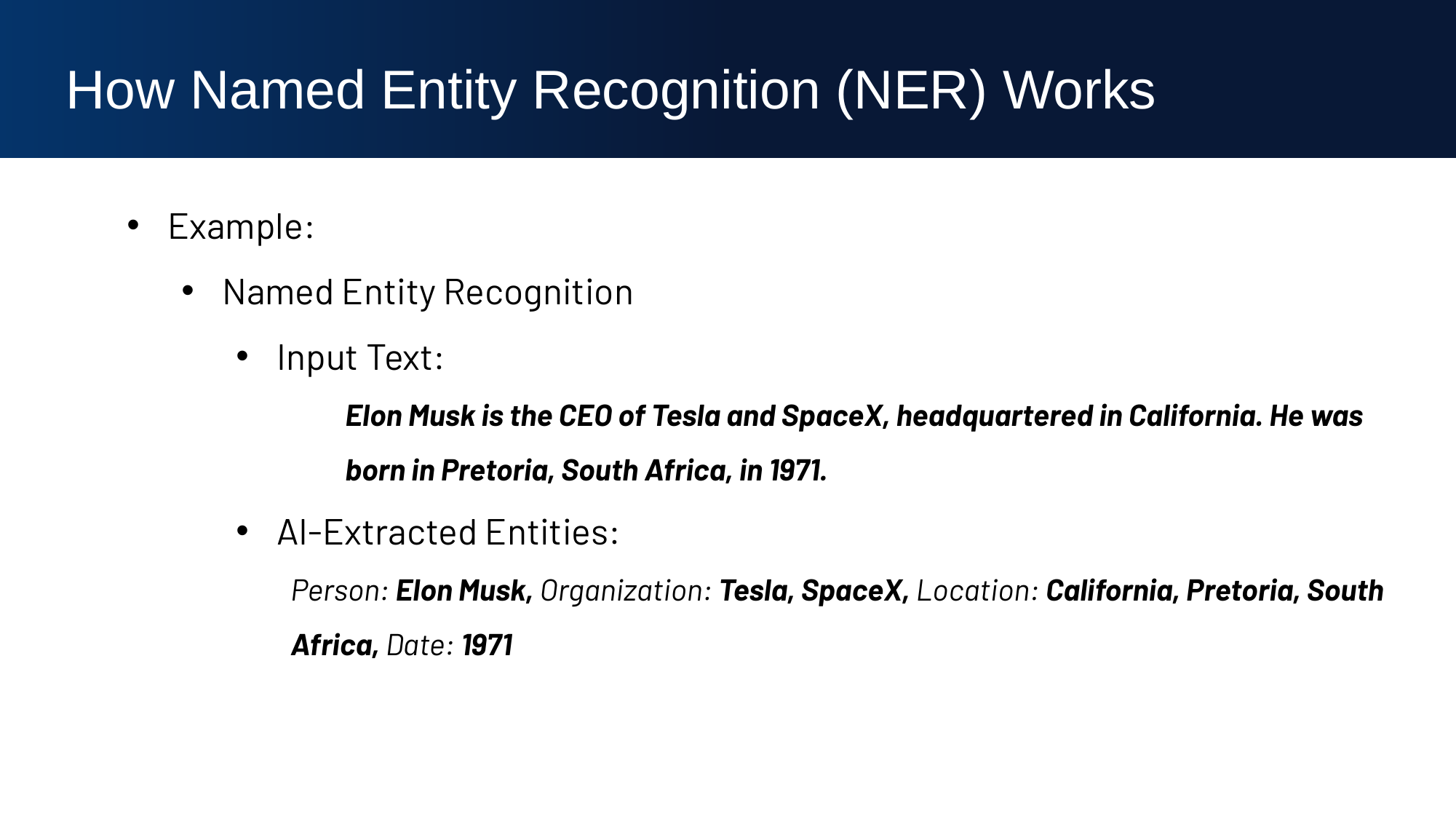

How Named Entity Recognition (NER) Works

Example:
Named Entity Recognition
Input Text:
	Elon Musk is the CEO of Tesla and SpaceX, headquartered in California. He was 	born in Pretoria, South Africa, in 1971.
AI-Extracted Entities:
Person: Elon Musk, Organization: Tesla, SpaceX, Location: California, Pretoria, South Africa, Date: 1971